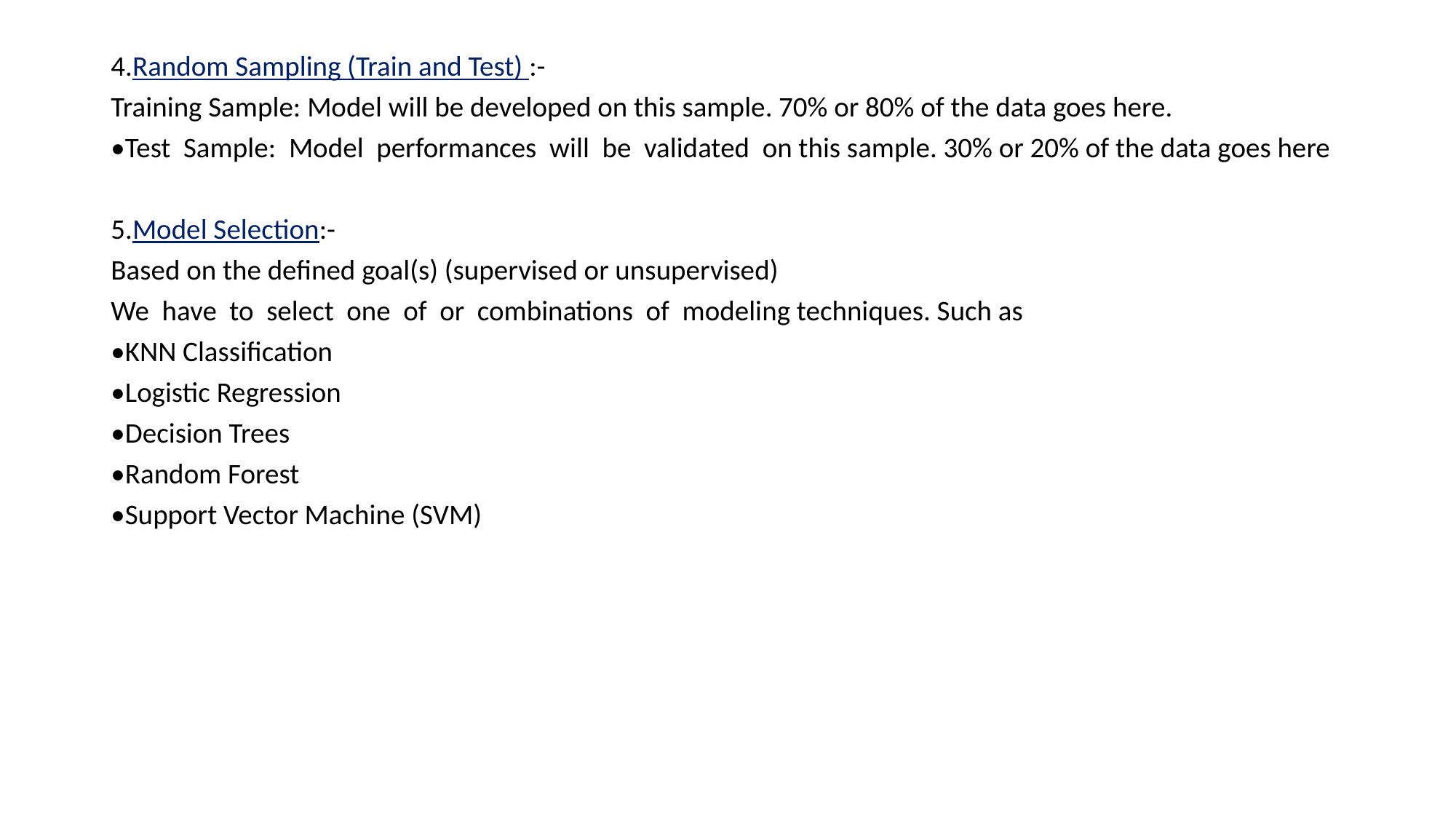

4.Random Sampling (Train and Test) :-
Training Sample: Model will be developed on this sample. 70% or 80% of the data goes here.
•Test  Sample:  Model  performances  will  be  validated  on this sample. 30% or 20% of the data goes here

5.Model Selection:-
Based on the defined goal(s) (supervised or unsupervised)
We  have  to  select  one  of  or  combinations  of  modeling techniques. Such as
•KNN Classification
•Logistic Regression
•Decision Trees
•Random Forest
•Support Vector Machine (SVM)